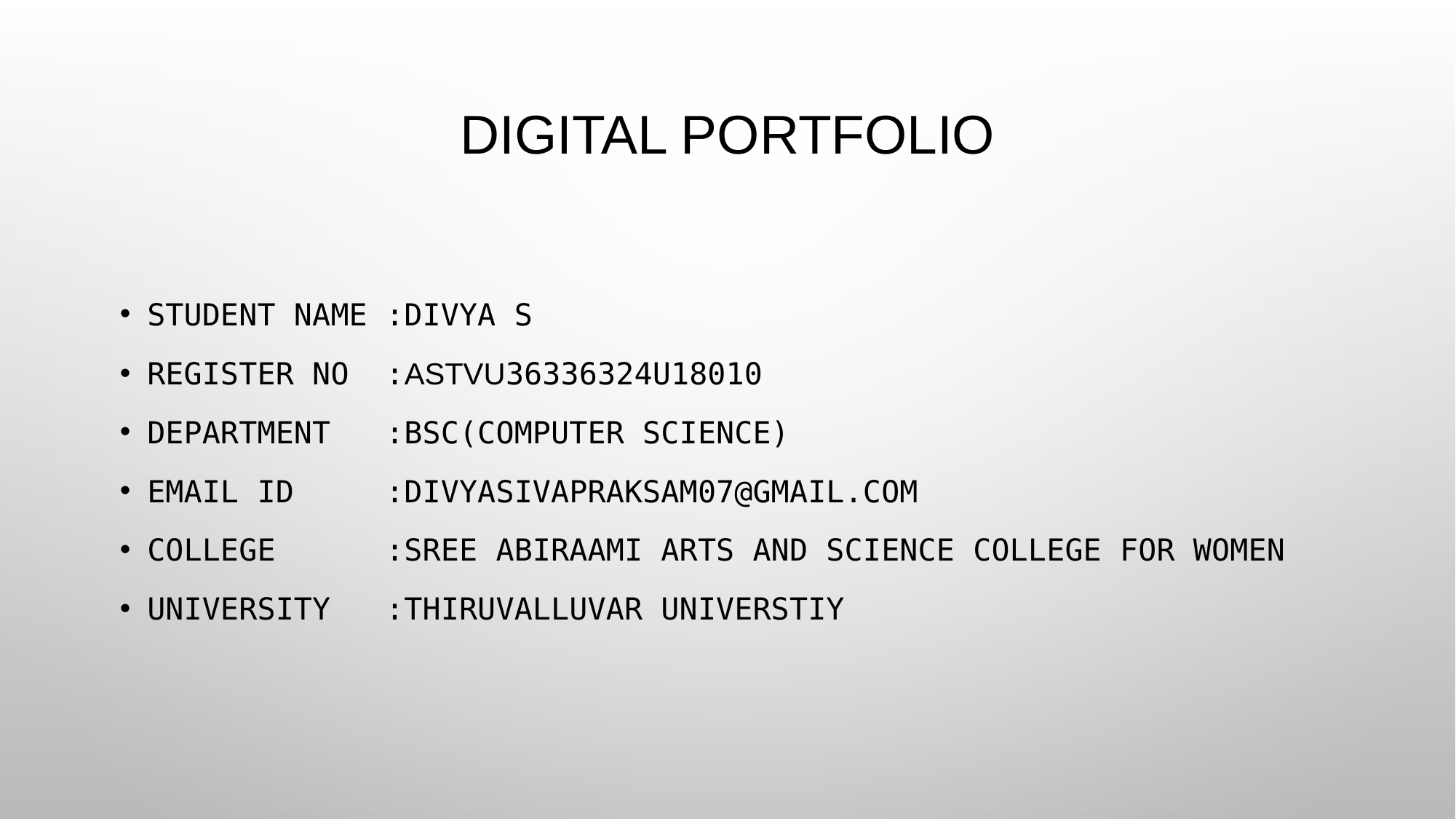

# DIGITAL PORTFOLIO
STUDENT NAME :Divya s
Register no  :astvu36336324u18010
Department   :BSc(computer science)
EMAIL ID     :divyasivapraksam07@gmail.com
college      :sree abiraAmi arts and science College for women
UNIVERSITY   :THIRUVALLUVAR UNIVERSTIY